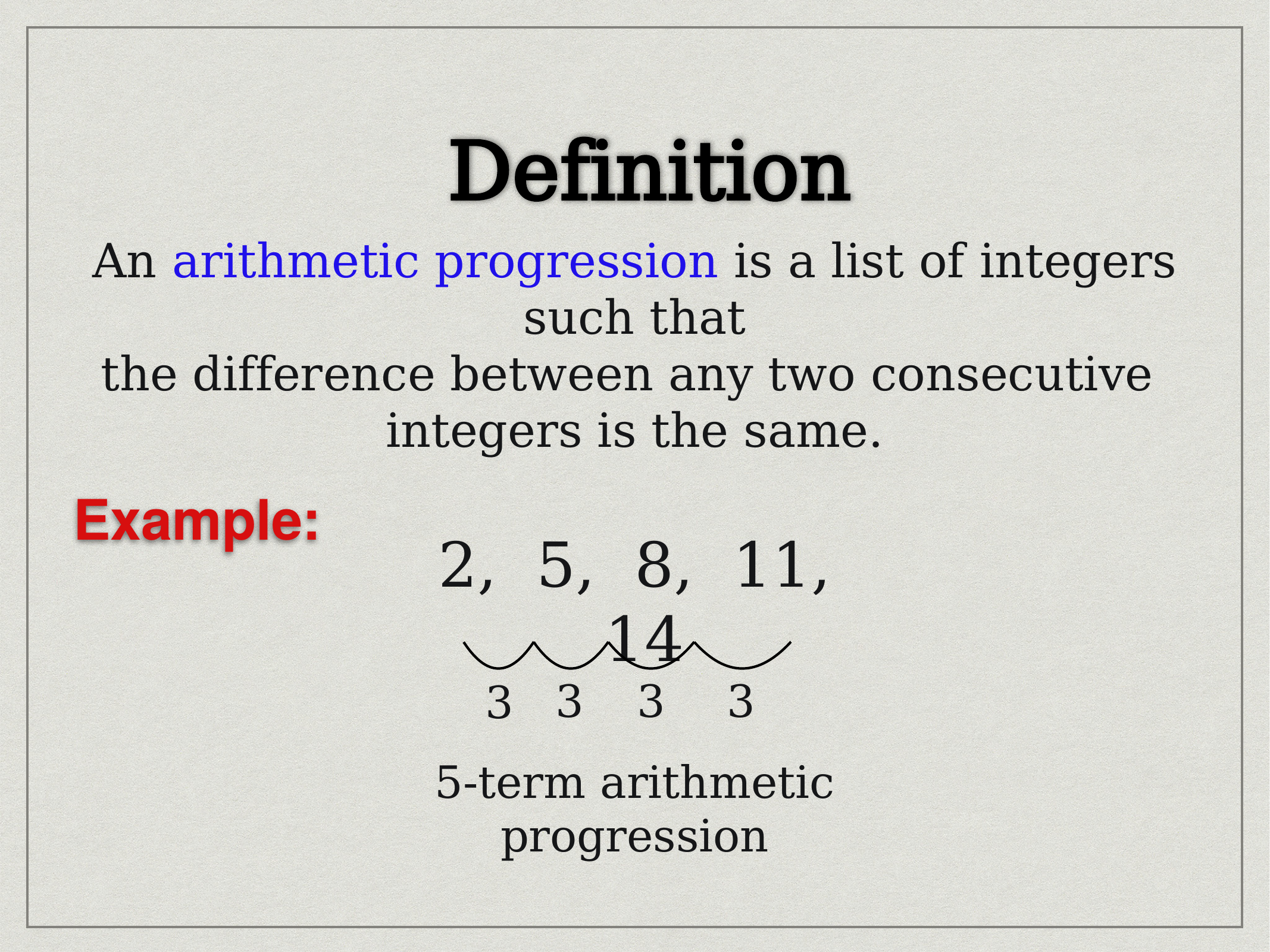

Definition
An arithmetic progression is a list of integers such that
the difference between any two consecutive
integers is the same.
Example:
2,  5,  8,  11,  14

3
3
3
3
5-term arithmetic progression